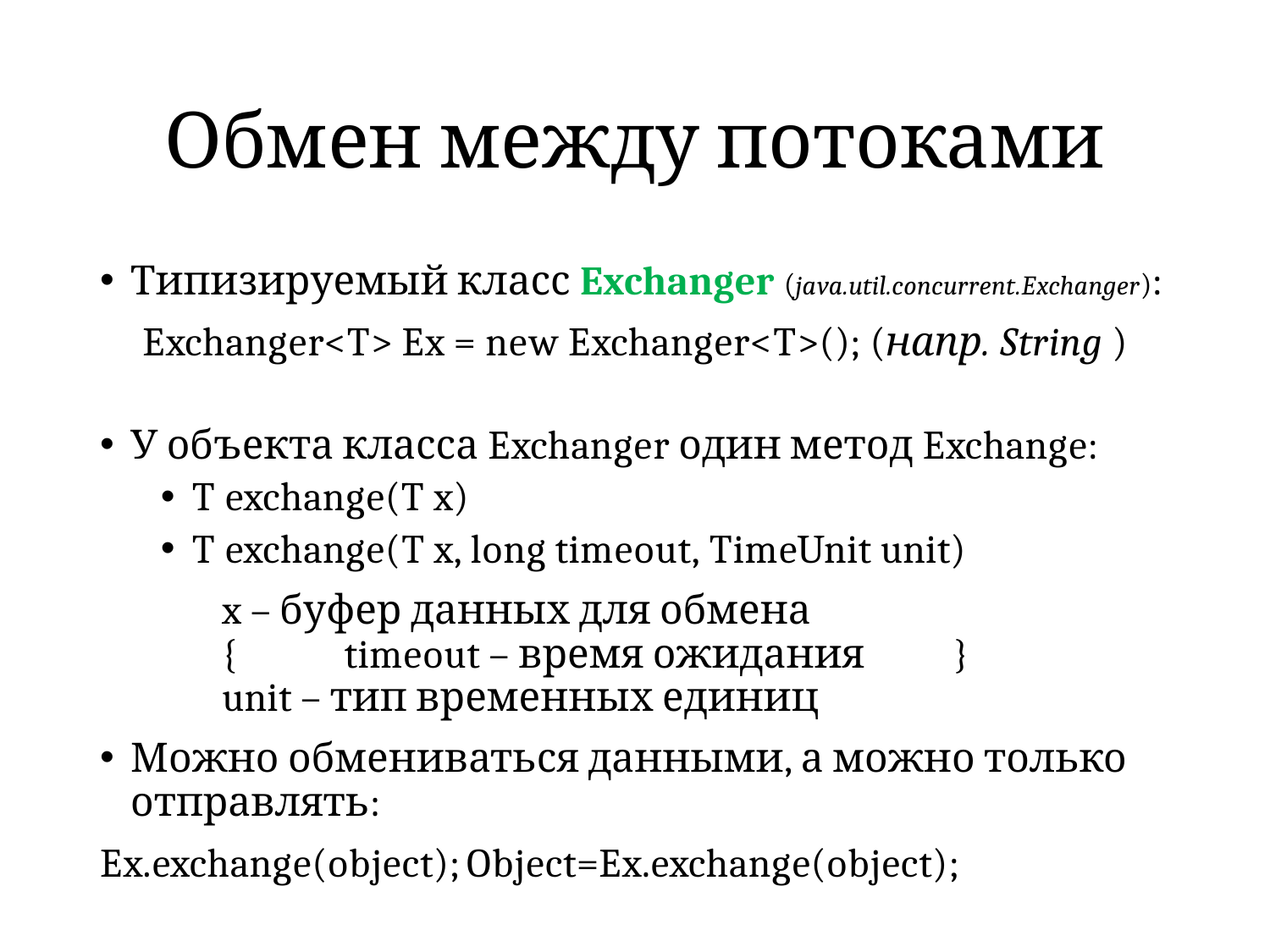

# Обмен между потоками
Типизируемый класс Exchanger (java.util.concurrent.Exchanger):
Exchanger<T> Ex = new Exchanger<T>(); (напр. String )

У объекта класса Exchanger один метод Exchange:
T exchange(T x)
T exchange(T x, long timeout, TimeUnit unit)
		x – буфер данных для обмена
	{	timeout – время ожидания		}
		unit – тип временных единиц
Можно обмениваться данными, а можно только отправлять:
Ex.exchange(object);		Object=Ex.exchange(object);